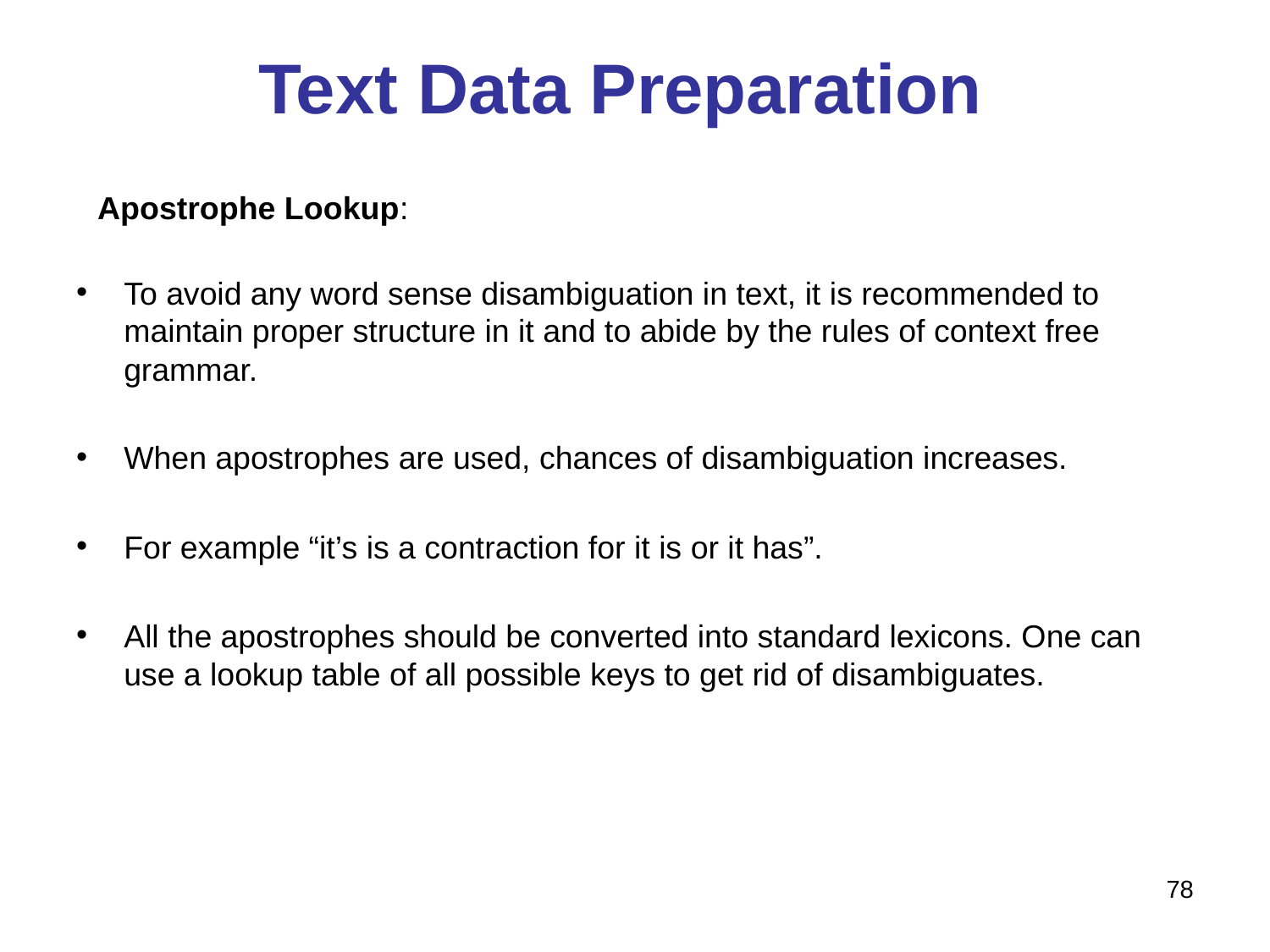

# Text Data Preparation

Apostrophe Lookup:

To avoid any word sense disambiguation in text, it is recommended to maintain proper structure in it and to abide by the rules of context free grammar.

When apostrophes are used, chances of disambiguation increases.

For example “it’s is a contraction for it is or it has”.

All the apostrophes should be converted into standard lexicons. One can use a lookup table of all possible keys to get rid of disambiguates.

78